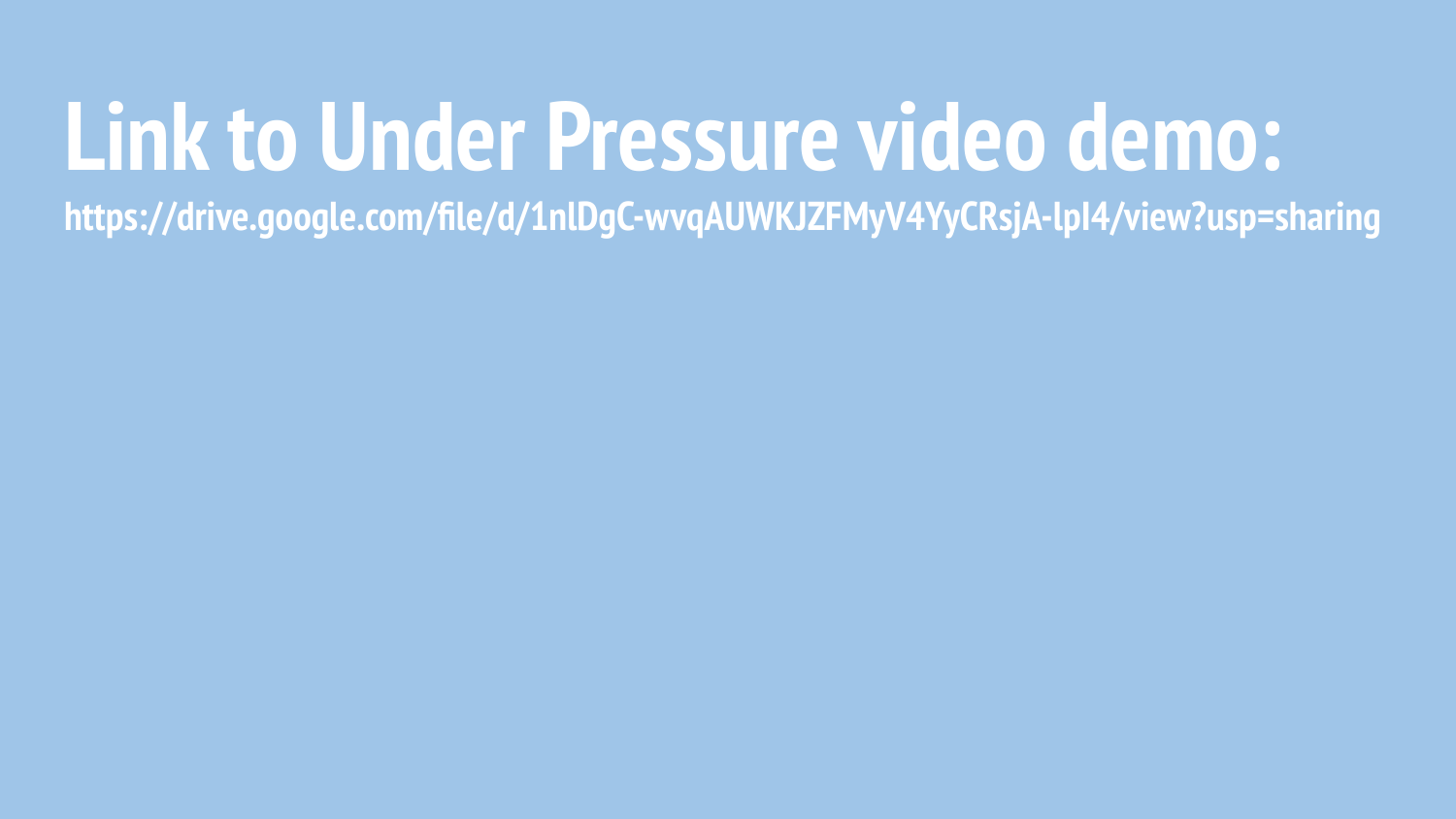

# Link to Under Pressure video demo: https://drive.google.com/file/d/1nlDgC-wvqAUWKJZFMyV4YyCRsjA-lpI4/view?usp=sharing